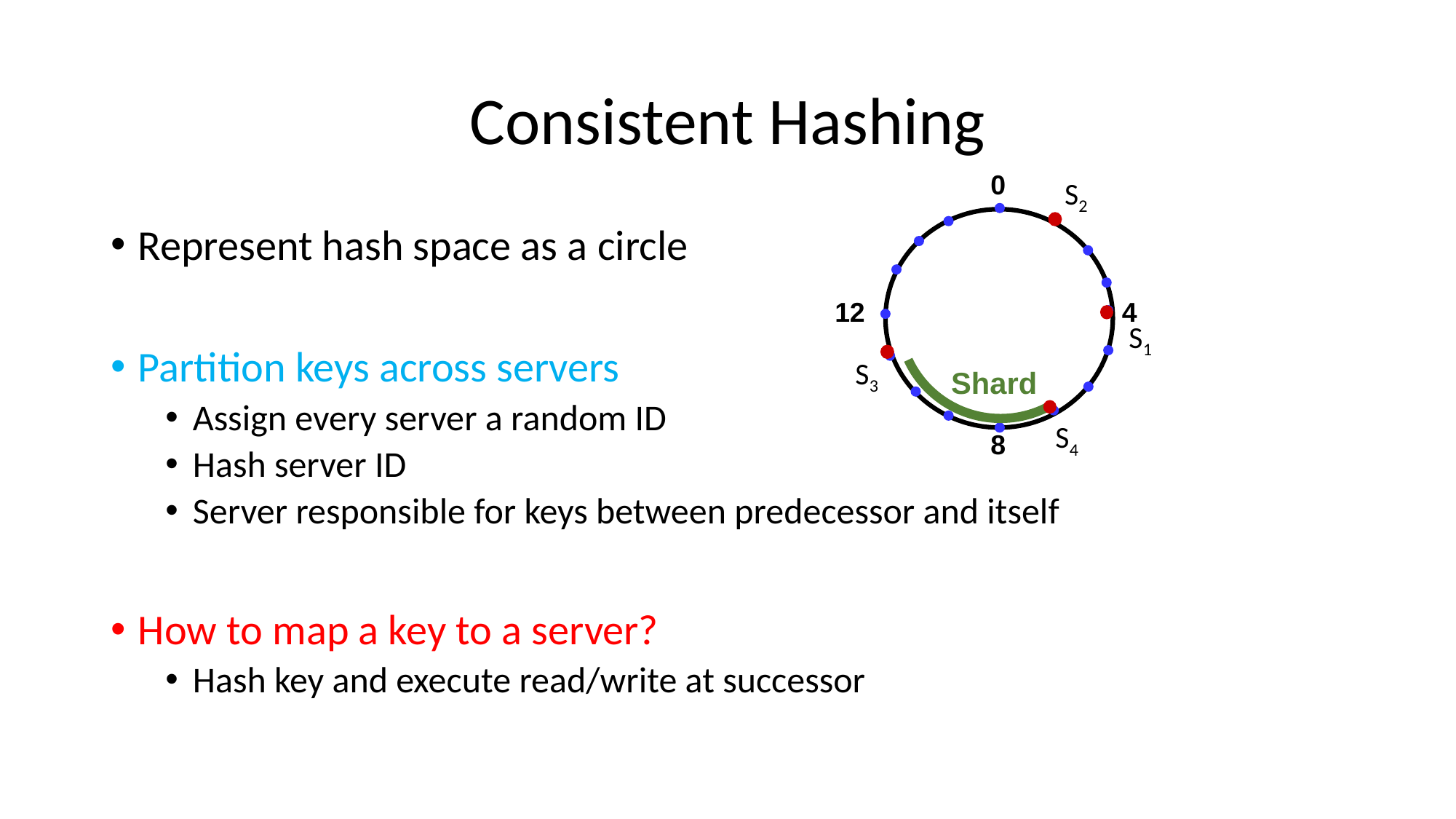

# Consistent Hashing
0
S2

Represent hash space as a circle

Partition keys across servers
Assign every server a random ID
Hash server ID
Server responsible for keys between predecessor and itself

How to map a key to a server?
Hash key and execute read/write at successor

12
4

S1

S3

Shard

S4

8